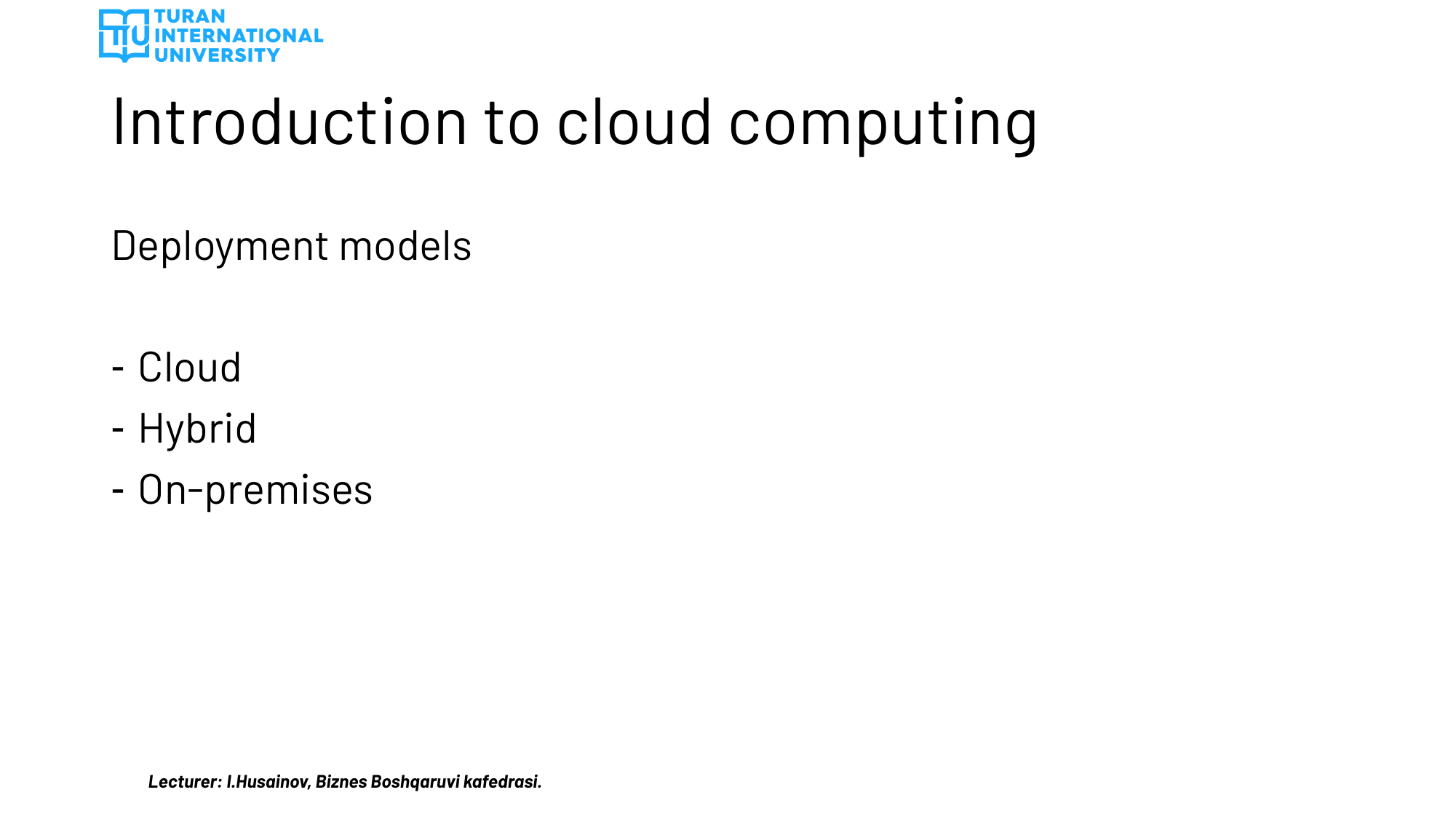

# Introduction to cloud computing
Deployment models

Cloud
Hybrid
On-premises
Lecturer: I.Husainov, Biznes Boshqaruvi kafedrasi.